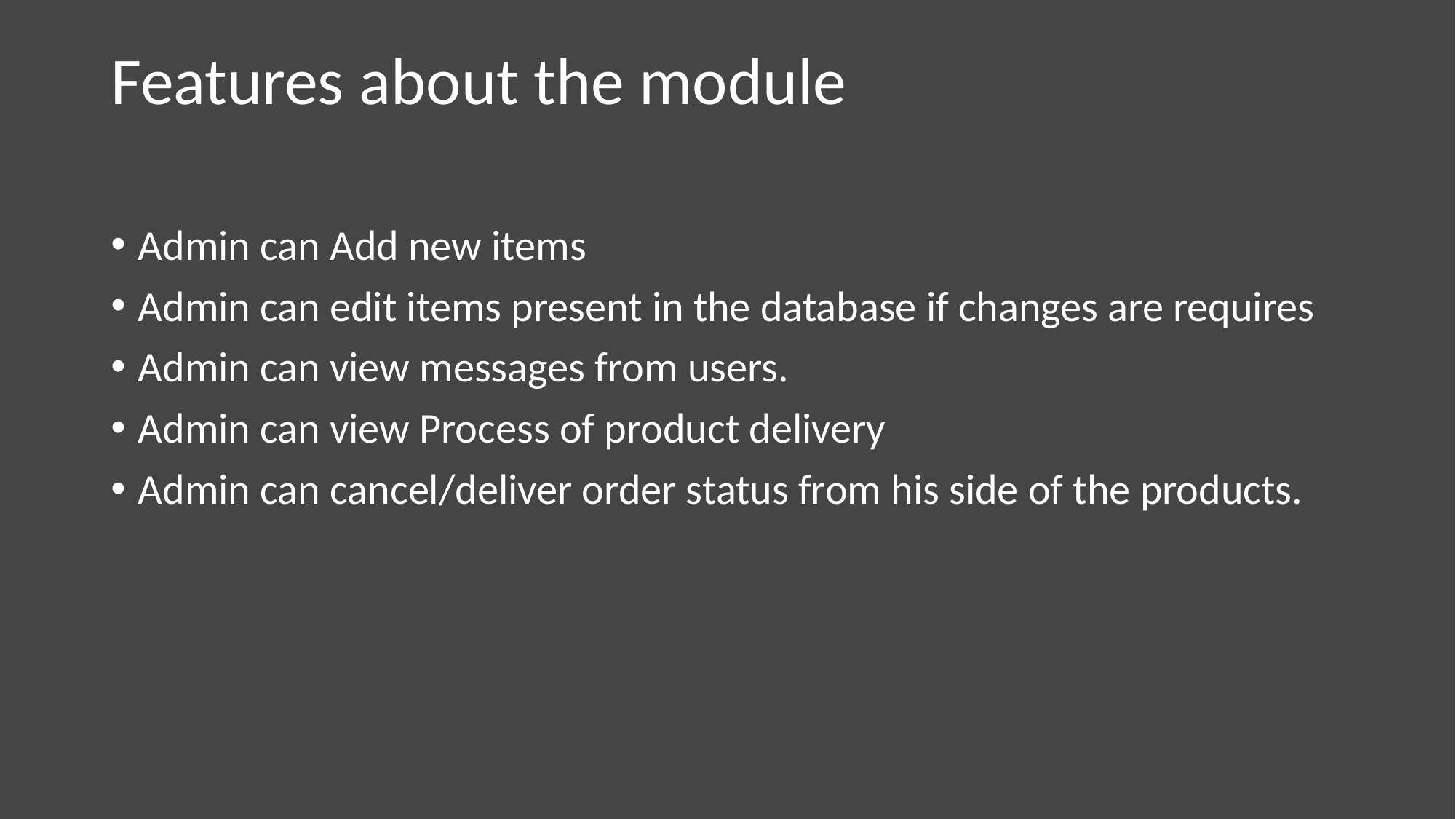

# Features about the module
Admin can Add new items
Admin can edit items present in the database if changes are requires
Admin can view messages from users.
Admin can view Process of product delivery
Admin can cancel/deliver order status from his side of the products.